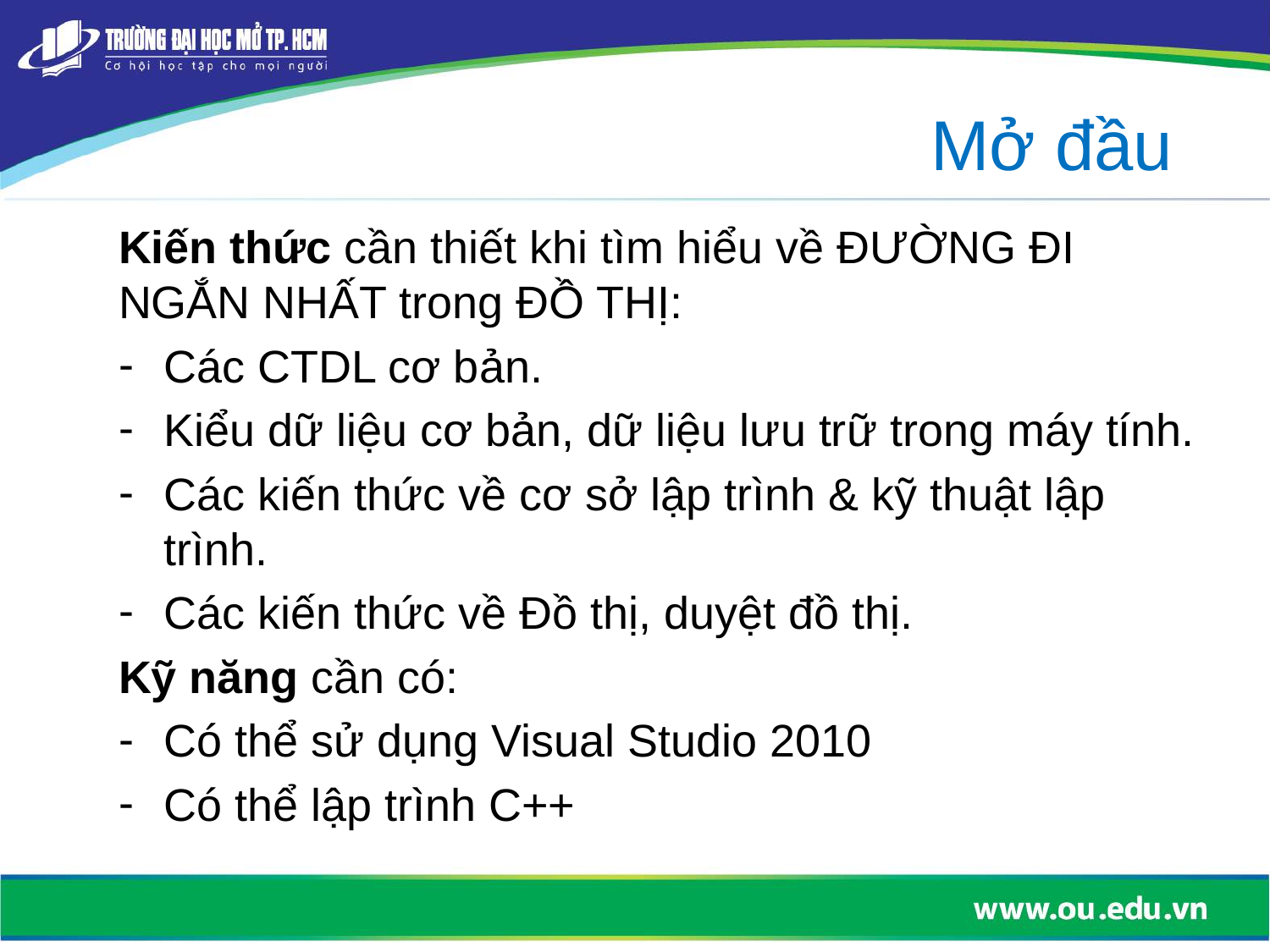

Mở đầu
Kiến thức cần thiết khi tìm hiểu về ĐƯỜNG ĐI NGẮN NHẤT trong ĐỒ THỊ:
Các CTDL cơ bản.
Kiểu dữ liệu cơ bản, dữ liệu lưu trữ trong máy tính.
Các kiến thức về cơ sở lập trình & kỹ thuật lập trình.
Các kiến thức về Đồ thị, duyệt đồ thị.
Kỹ năng cần có:
Có thể sử dụng Visual Studio 2010
Có thể lập trình C++